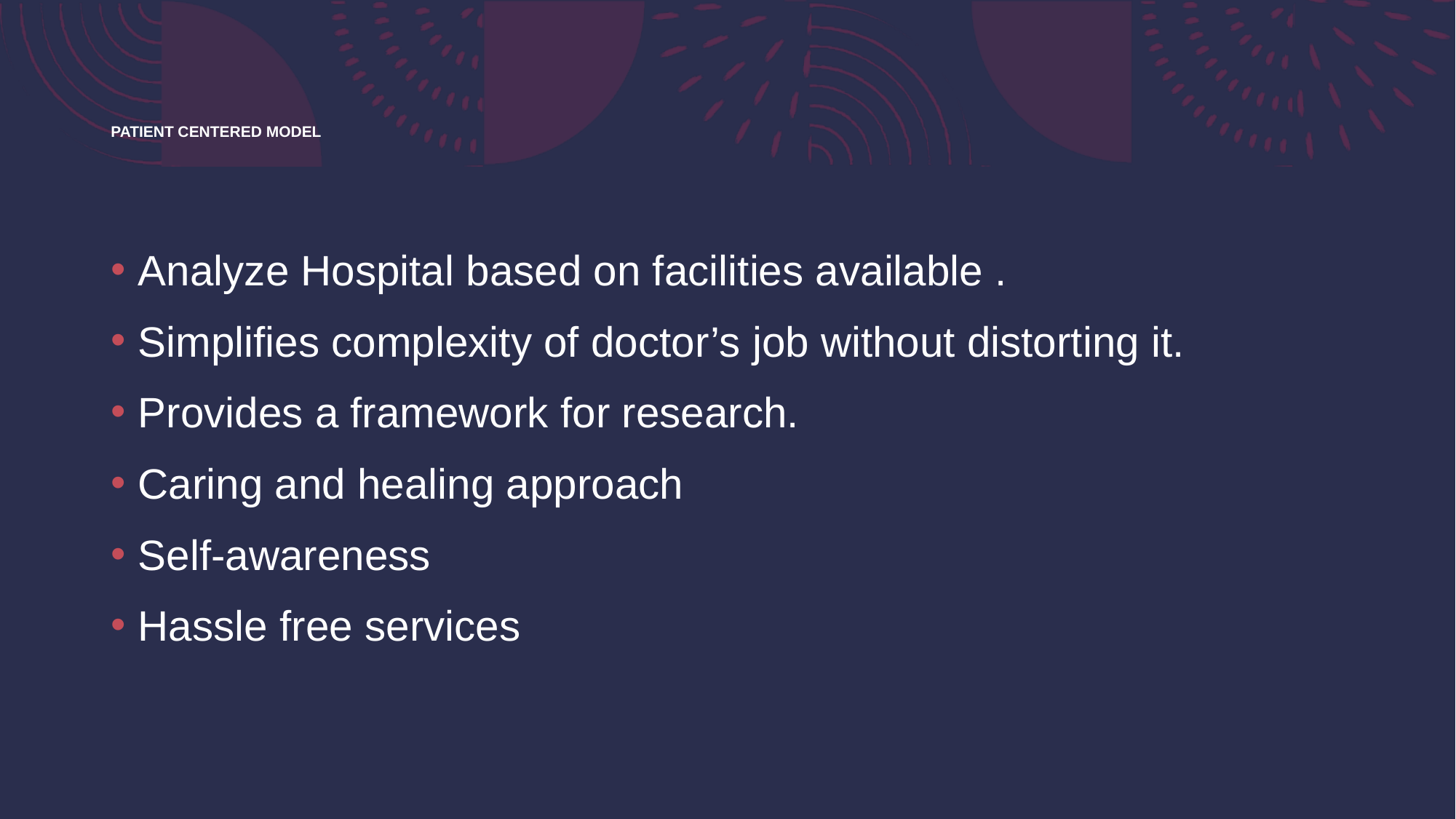

# PATIENT CENTERED MODEL

Analyze Hospital based on facilities available .
Simplifies complexity of doctor’s job without distorting it.
Provides a framework for research.
Caring and healing approach
Self-awareness
Hassle free services